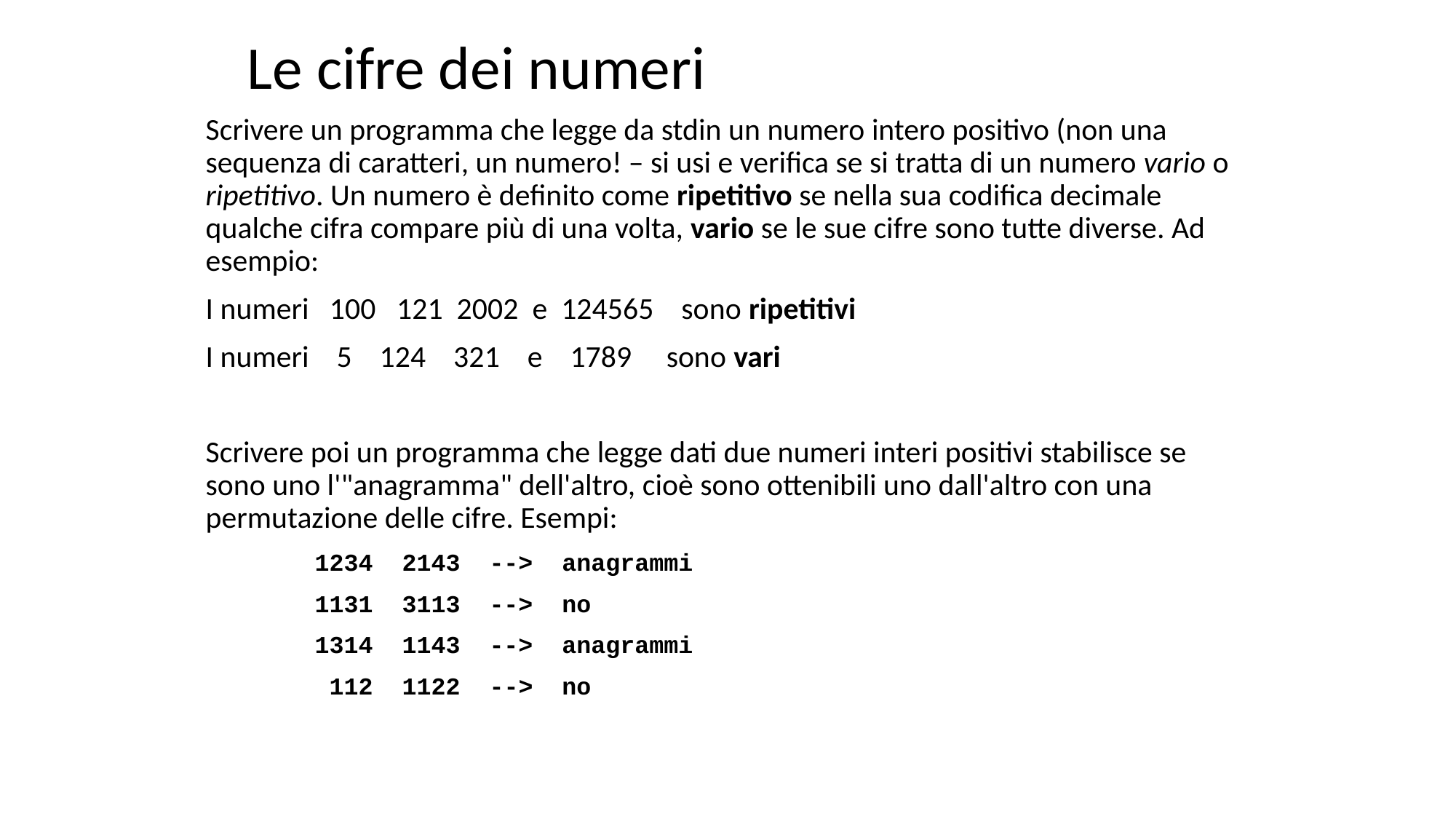

# Le cifre dei numeri
Scrivere un programma che legge da stdin un numero intero positivo (non una sequenza di caratteri, un numero! – si usi e verifica se si tratta di un numero vario o ripetitivo. Un numero è definito come ripetitivo se nella sua codifica decimale qualche cifra compare più di una volta, vario se le sue cifre sono tutte diverse. Ad esempio:
I numeri   100   121  2002  e  124565    sono ripetitivi
I numeri    5    124    321    e    1789     sono vari

Scrivere poi un programma che legge dati due numeri interi positivi stabilisce se sono uno l'"anagramma" dell'altro, cioè sono ottenibili uno dall'altro con una permutazione delle cifre. Esempi:
	1234  2143  -->  anagrammi
	1131  3113  -->  no
	1314  1143  -->  anagrammi
	 112  1122  -->  no